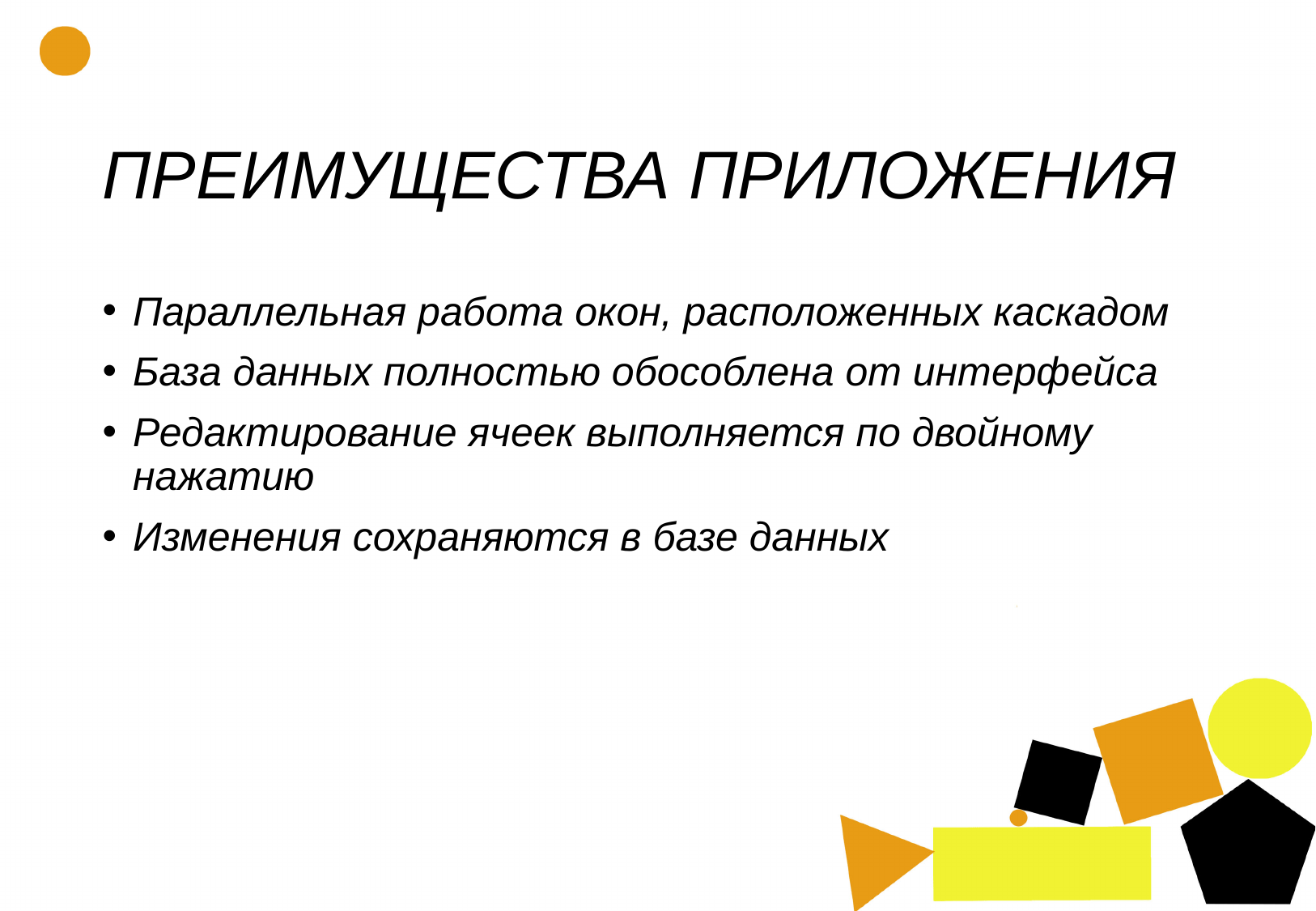

# ПРЕИМУЩЕСТВА ПРИЛОЖЕНИЯ
Параллельная работа окон, расположенных каскадом
База данных полностью обособлена от интерфейса
Редактирование ячеек выполняется по двойному нажатию
Изменения сохраняются в базе данных